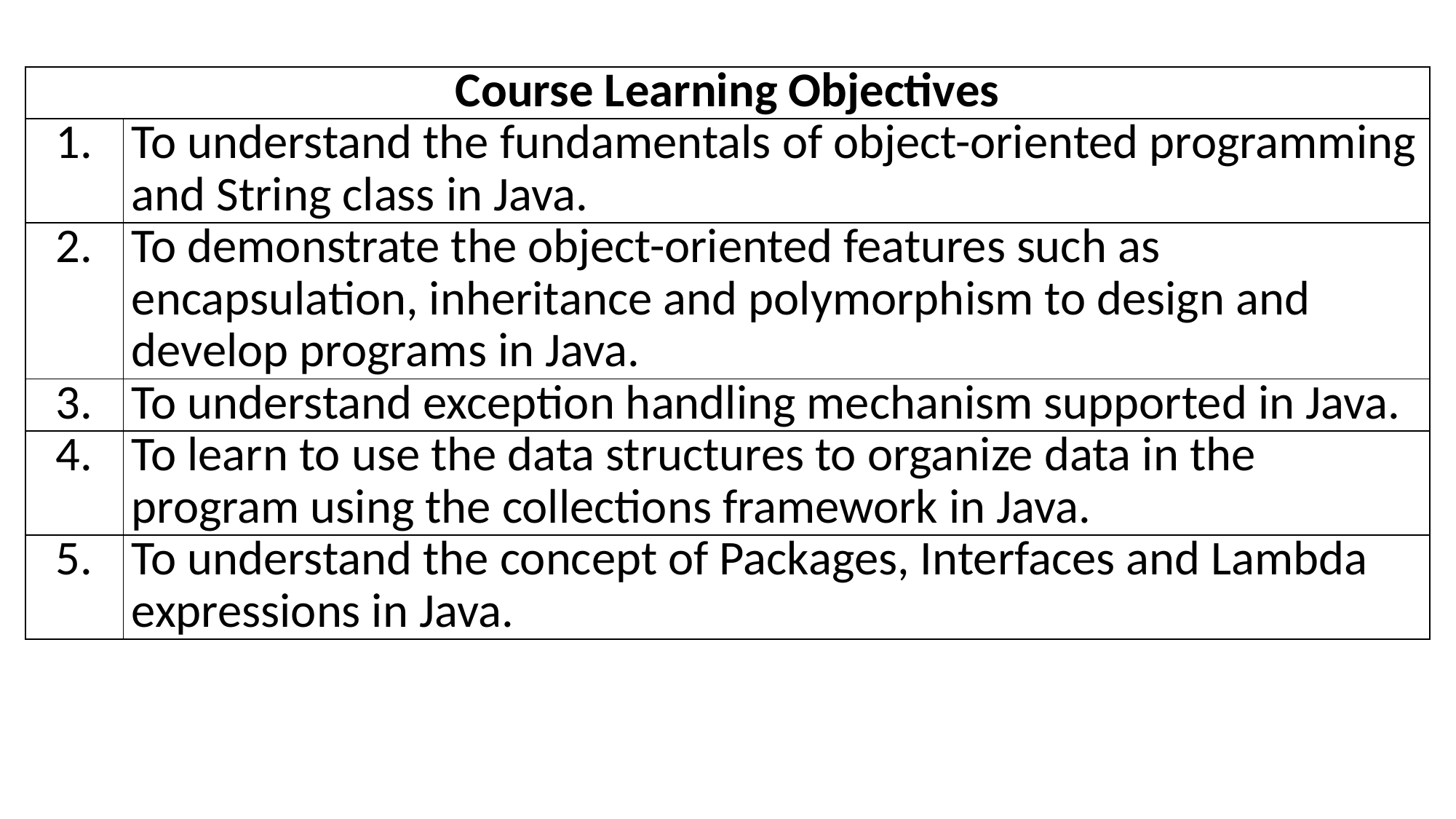

| Course Learning Objectives |  |
| --- | --- |
| 1. | To understand the fundamentals of object-oriented programming and String class in Java. |
| 2. | To demonstrate the object-oriented features such as encapsulation, inheritance and polymorphism to design and develop programs in Java. |
| 3. | To understand exception handling mechanism supported in Java. |
| 4. | To learn to use the data structures to organize data in the program using the collections framework in Java. |
| 5. | To understand the concept of Packages, Interfaces and Lambda expressions in Java. |